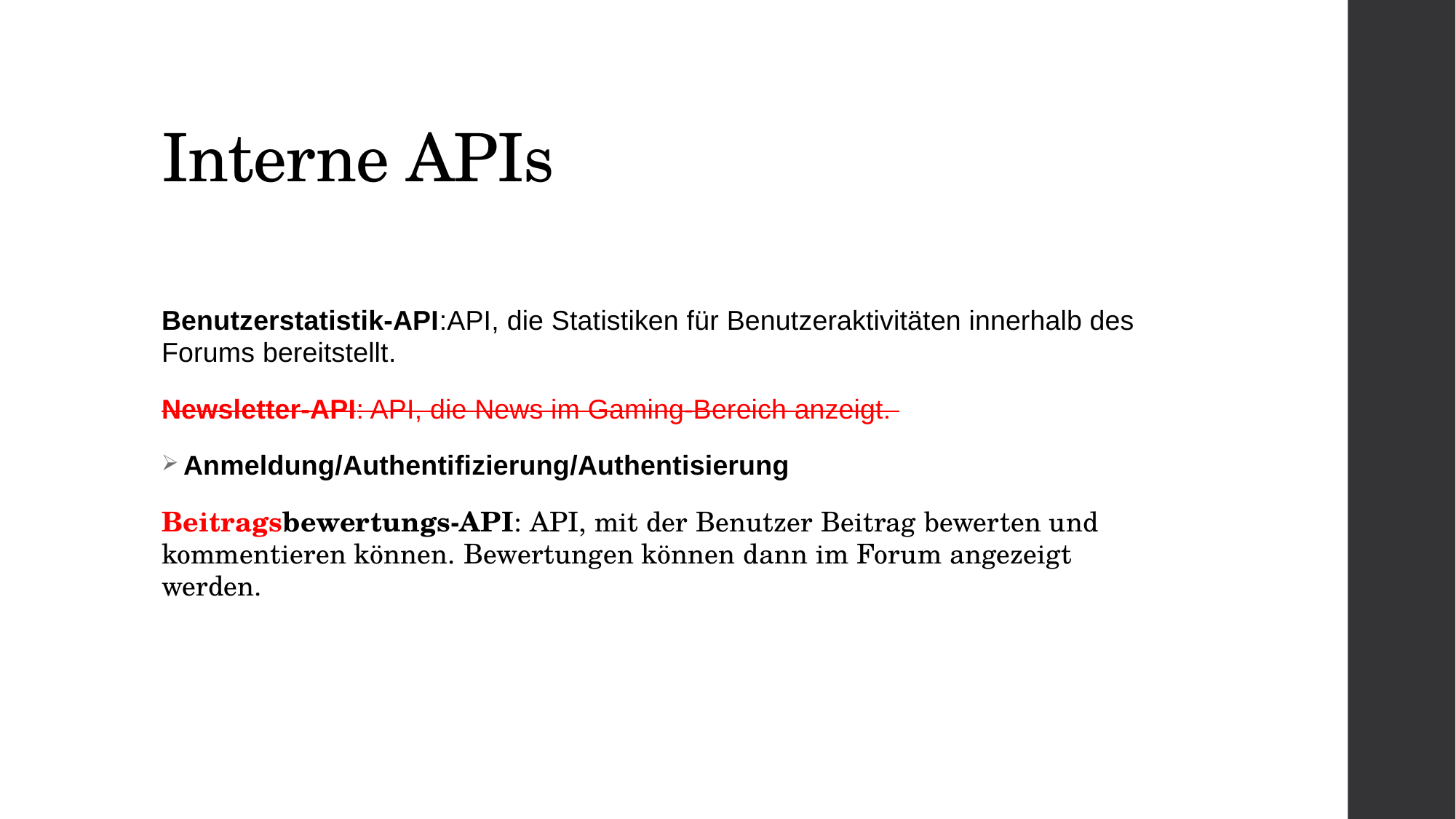

# Interne APIs
Benutzerstatistik-API:API, die Statistiken für Benutzeraktivitäten innerhalb des Forums bereitstellt.
Newsletter-API: API, die News im Gaming-Bereich anzeigt.
Anmeldung/Authentifizierung/Authentisierung
Beitragsbewertungs-API: API, mit der Benutzer Beitrag bewerten und kommentieren können. Bewertungen können dann im Forum angezeigt werden.